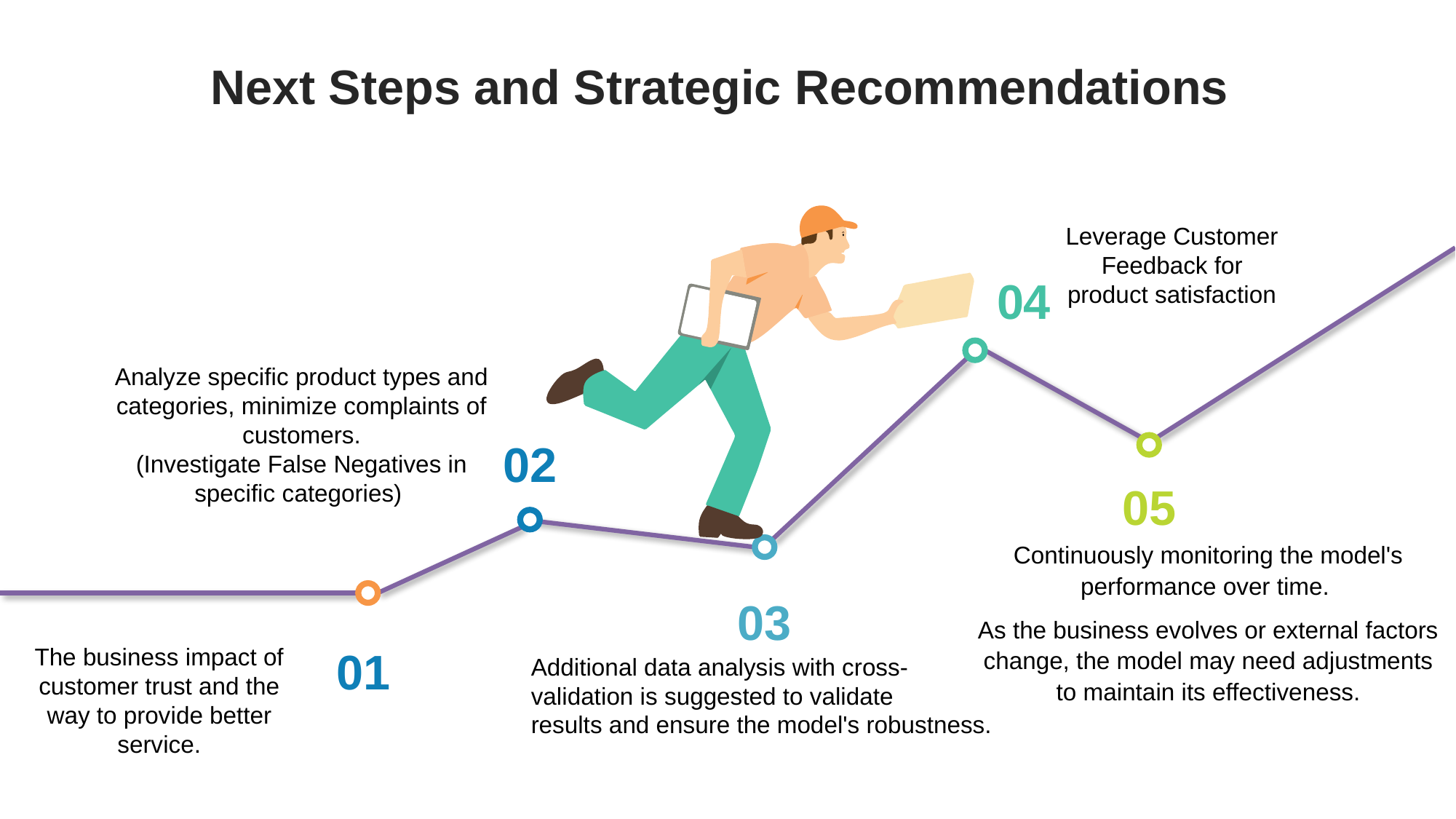

Next Steps and Strategic Recommendations

Leverage Customer Feedback for product satisfaction
04

Analyze specific product types and categories, minimize complaints of customers.
(Investigate False Negatives in specific categories)
02

05

Continuously monitoring the model's performance over time.
As the business evolves or external factors change, the model may need adjustments to maintain its effectiveness.

03
01
The business impact of customer trust and the way to provide better service.
Additional data analysis with cross-validation is suggested to validate
results and ensure the model's robustness.